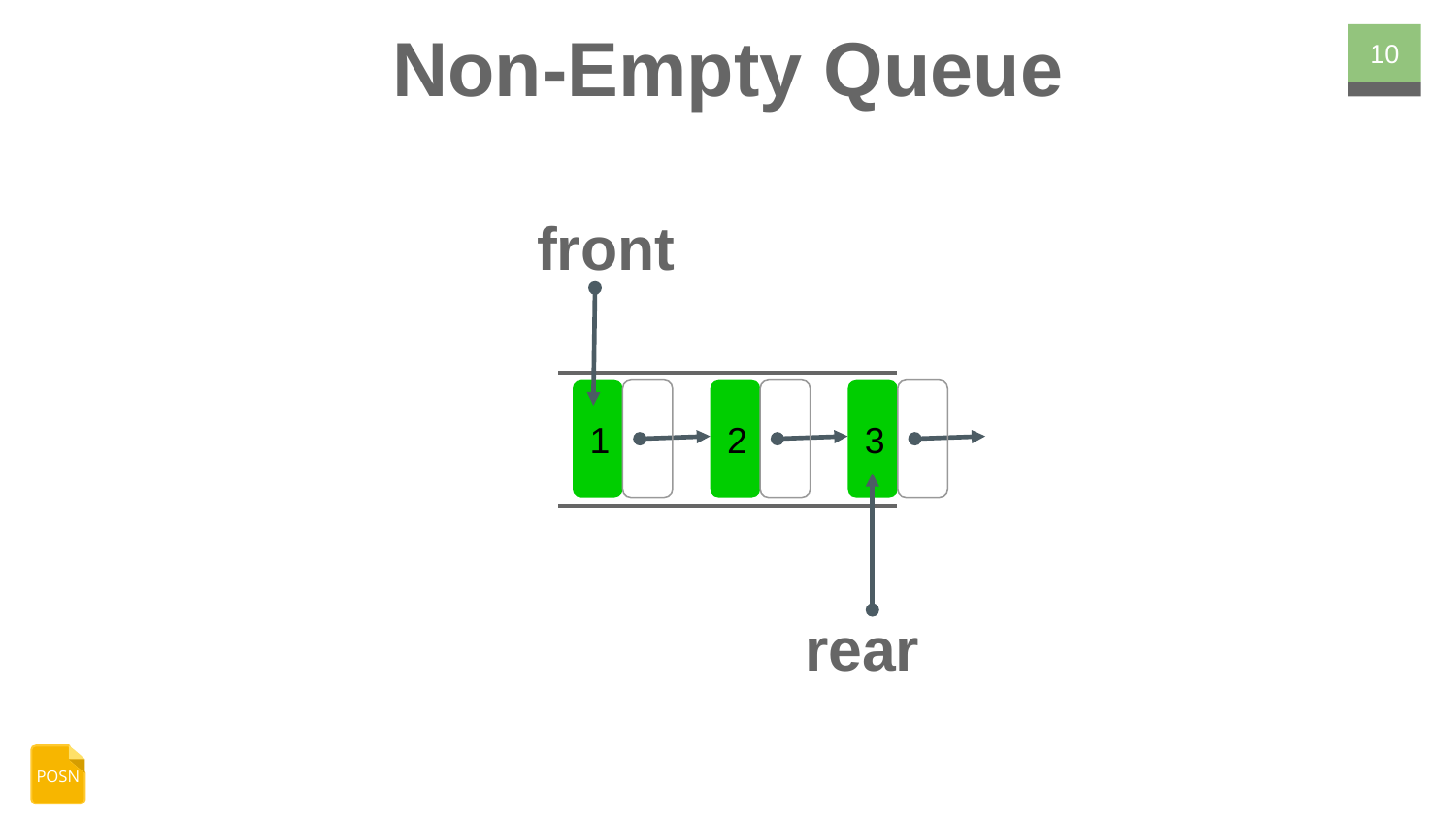

# Non-Empty Queue
10
front

1

2

3
rear